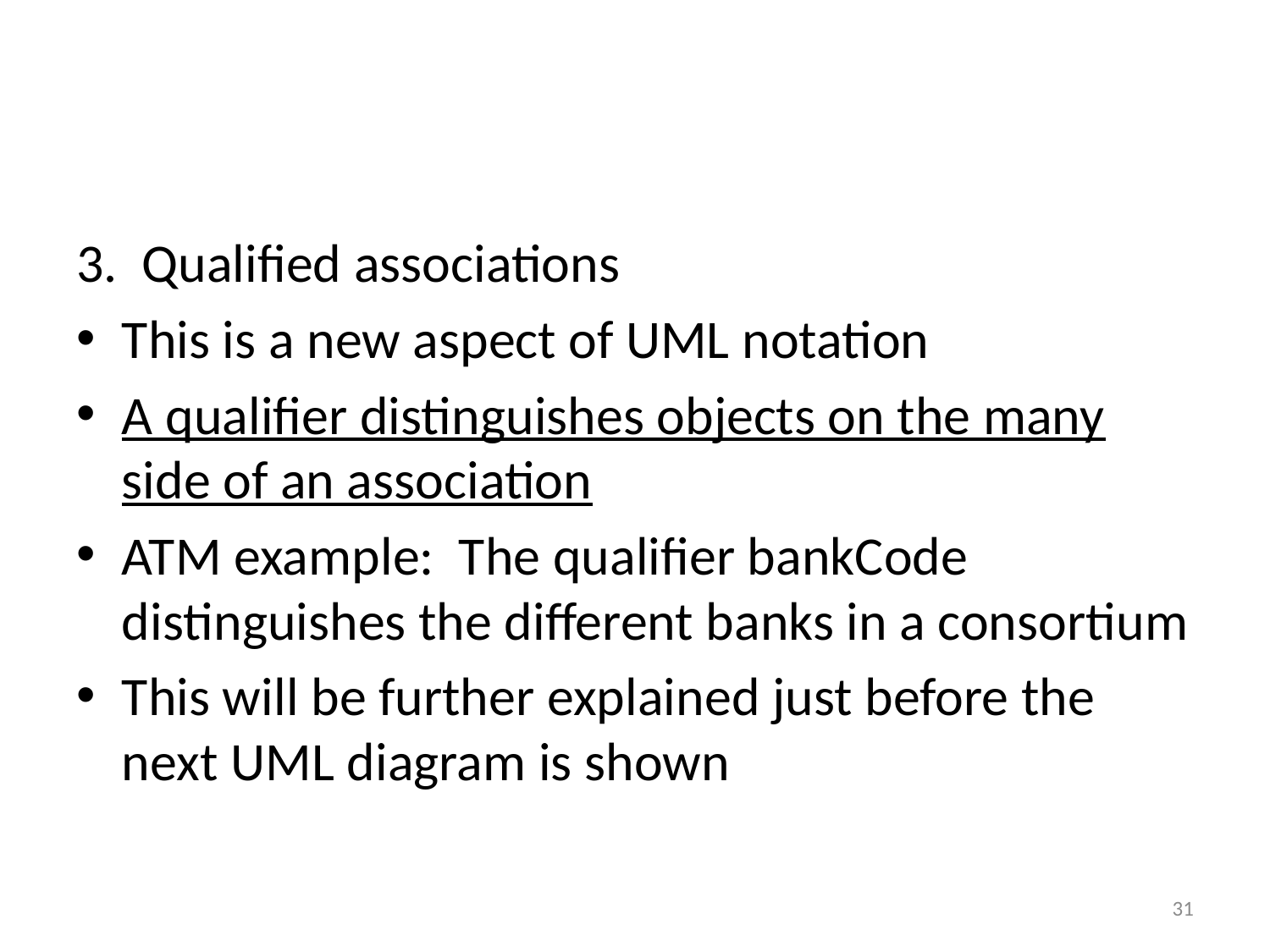

3.  Qualified associations
This is a new aspect of UML notation
A qualifier distinguishes objects on the many side of an association
ATM example:  The qualifier bankCode distinguishes the different banks in a consortium
This will be further explained just before the next UML diagram is shown

31